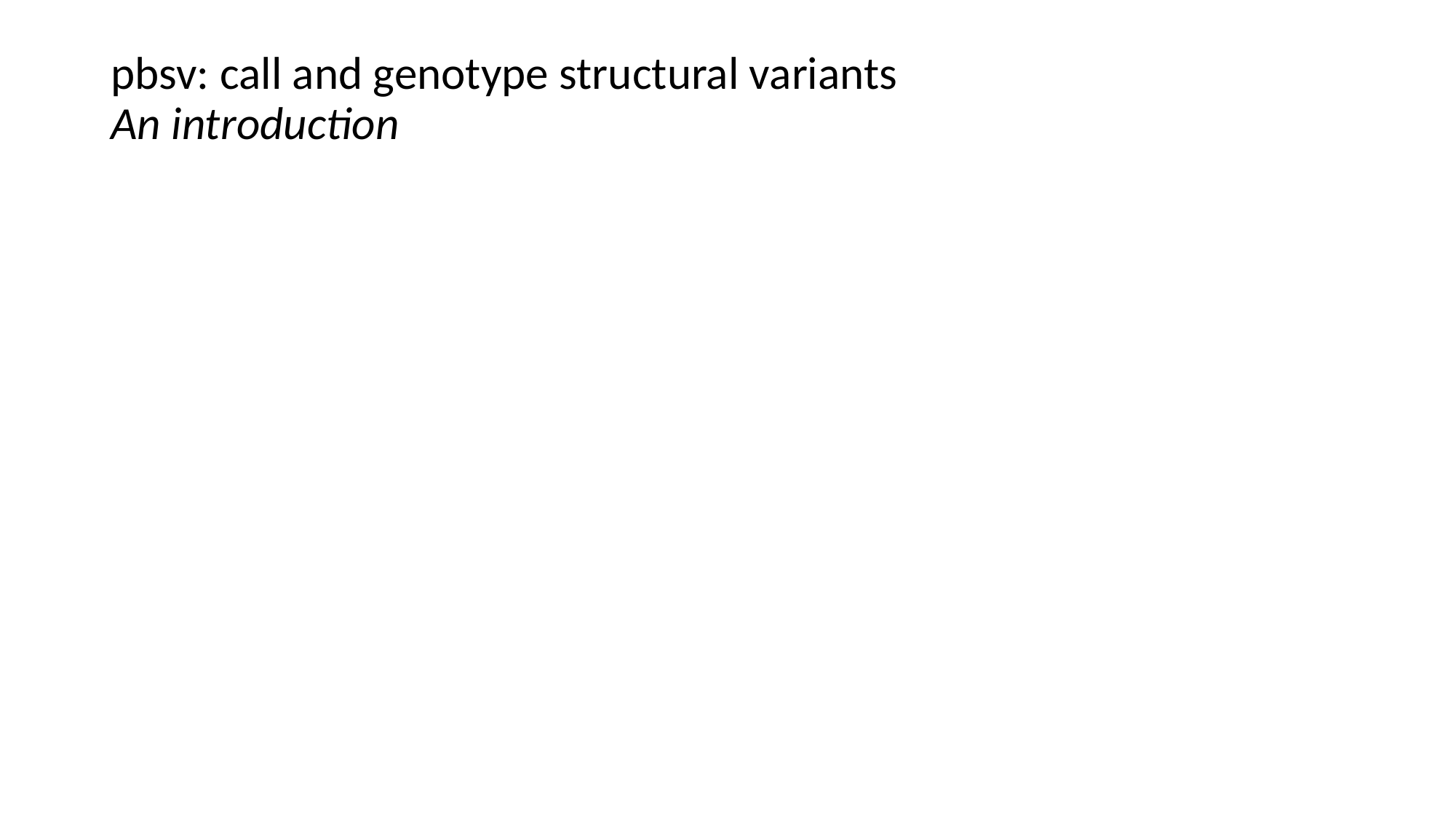

# pbsv: call and genotype structural variants An introduction